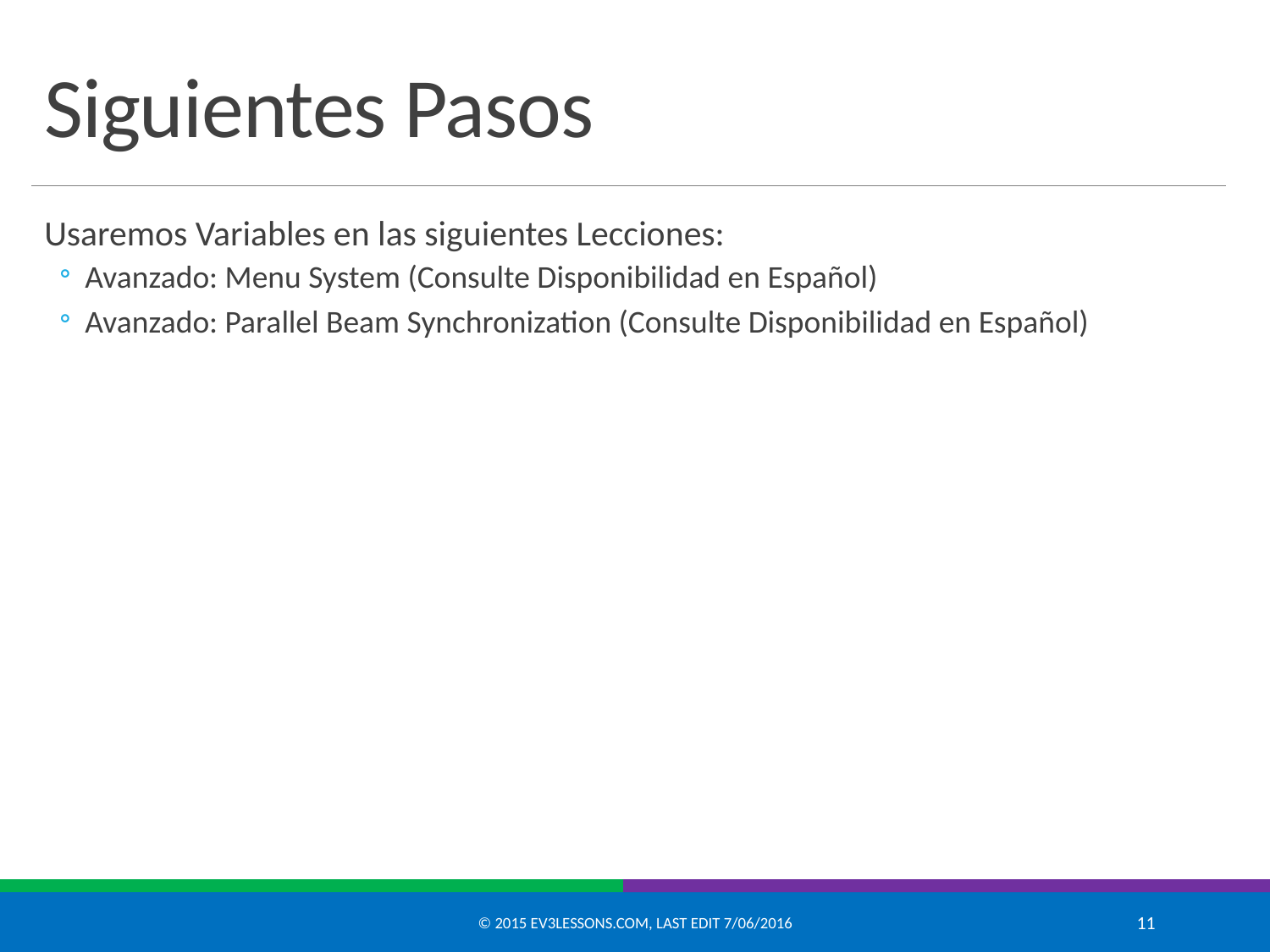

# Siguientes Pasos
Usaremos Variables en las siguientes Lecciones:
Avanzado: Menu System (Consulte Disponibilidad en Español)
Avanzado: Parallel Beam Synchronization (Consulte Disponibilidad en Español)
© 2015 EV3Lessons.com, Last edit 7/06/2016
11